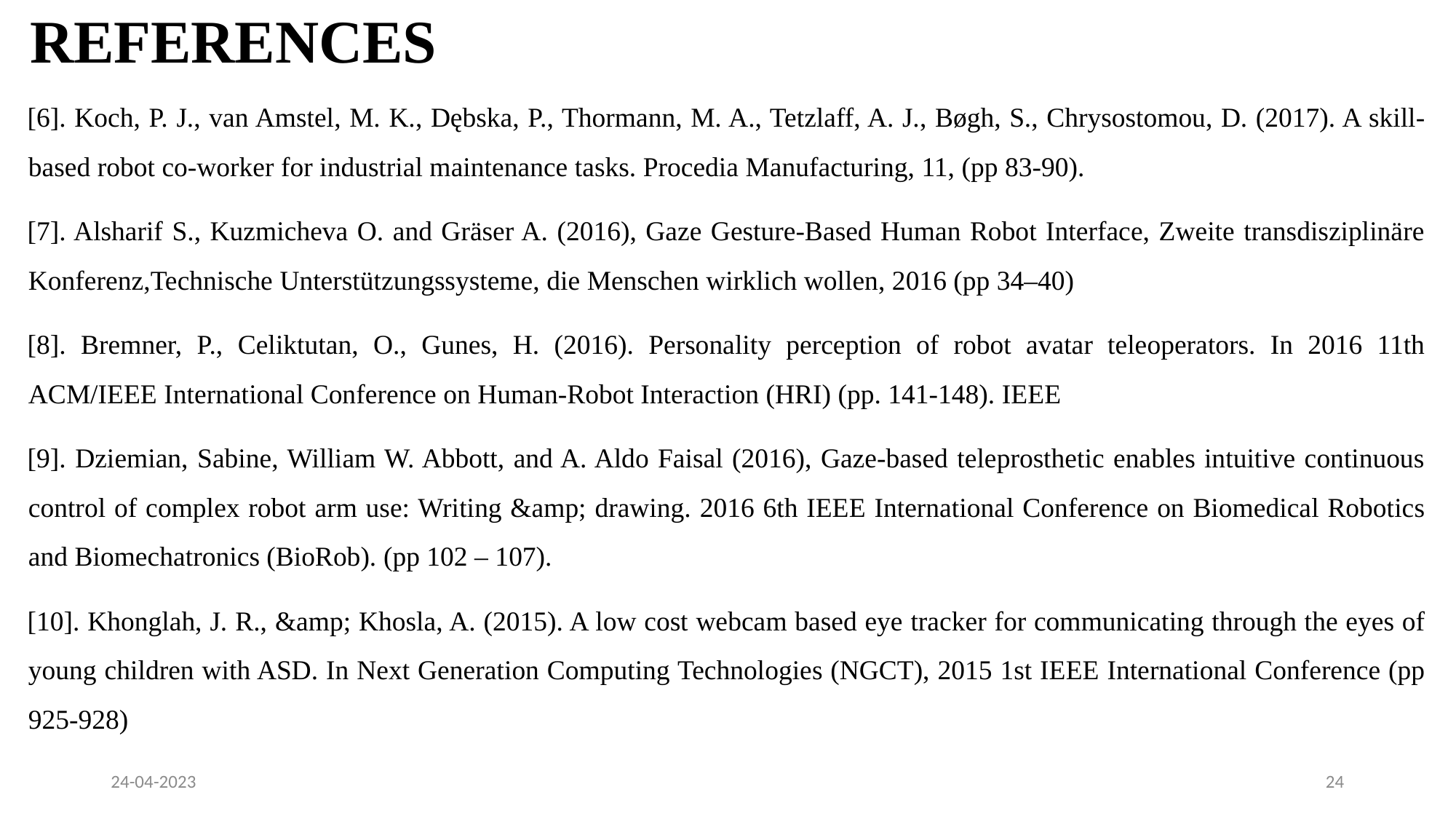

# REFERENCES
[6]. Koch, P. J., van Amstel, M. K., Dębska, P., Thormann, M. A., Tetzlaff, A. J., Bøgh, S., Chrysostomou, D. (2017). A skill-based robot co-worker for industrial maintenance tasks. Procedia Manufacturing, 11, (pp 83-90).
[7]. Alsharif S., Kuzmicheva O. and Gräser A. (2016), Gaze Gesture-Based Human Robot Interface, Zweite transdisziplinäre Konferenz,Technische Unterstützungssysteme, die Menschen wirklich wollen, 2016 (pp 34–40)
[8]. Bremner, P., Celiktutan, O., Gunes, H. (2016). Personality perception of robot avatar teleoperators. In 2016 11th ACM/IEEE International Conference on Human-Robot Interaction (HRI) (pp. 141-148). IEEE
[9]. Dziemian, Sabine, William W. Abbott, and A. Aldo Faisal (2016), Gaze-based teleprosthetic enables intuitive continuous control of complex robot arm use: Writing &amp; drawing. 2016 6th IEEE International Conference on Biomedical Robotics and Biomechatronics (BioRob). (pp 102 – 107).
[10]. Khonglah, J. R., &amp; Khosla, A. (2015). A low cost webcam based eye tracker for communicating through the eyes of young children with ASD. In Next Generation Computing Technologies (NGCT), 2015 1st IEEE International Conference (pp 925-928)

24-04-2023
24